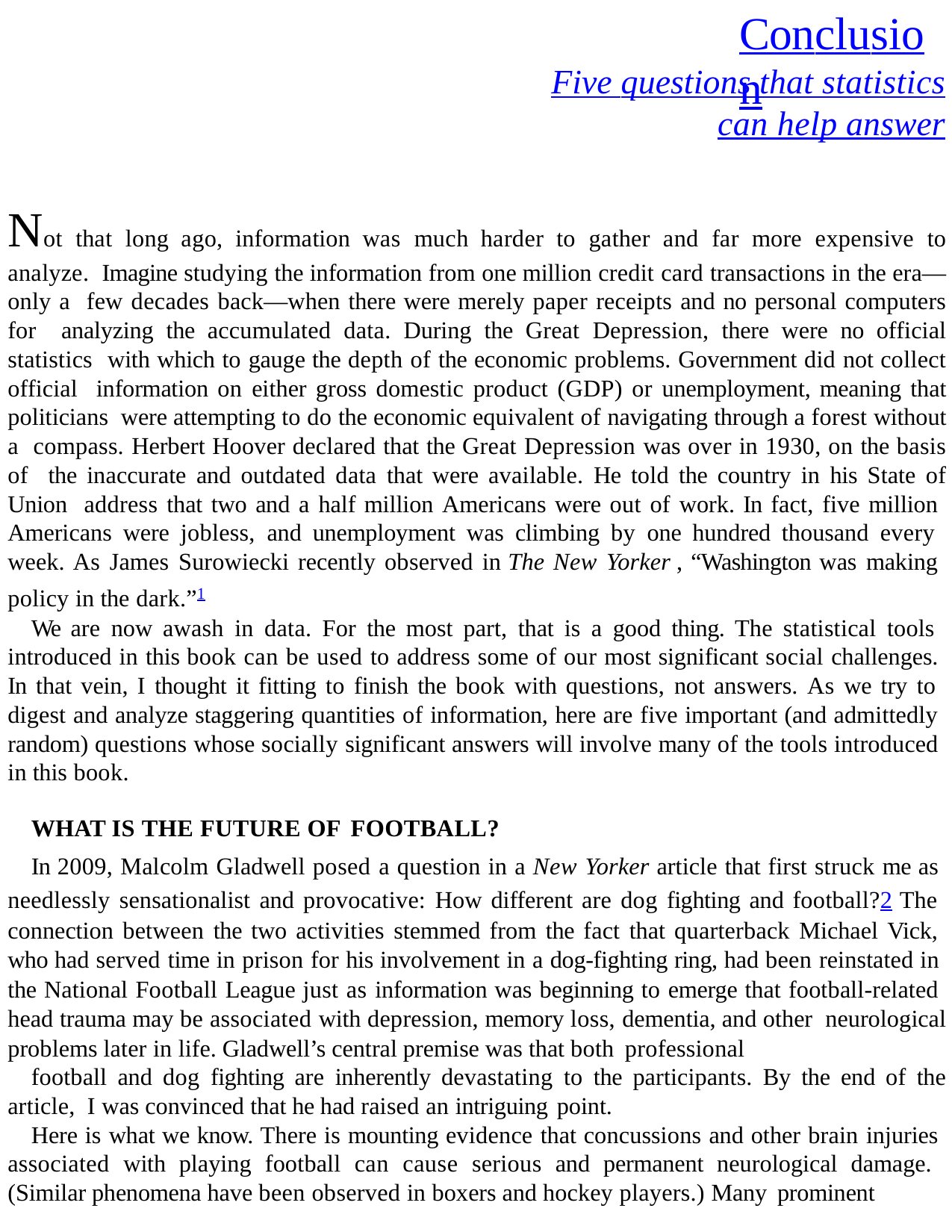

# Conclusion
Five questions that statistics
can help answer

Not that long ago, information was much harder to gather and far more expensive to analyze.  Imagine studying the information from one million credit card transactions in the era—only a  few decades back—when there were merely paper receipts and no personal computers for  analyzing the accumulated data. During the Great Depression, there were no official statistics  with which to gauge the depth of the economic problems. Government did not collect official  information on either gross domestic product (GDP) or unemployment, meaning that politicians  were attempting to do the economic equivalent of navigating through a forest without a  compass. Herbert Hoover declared that the Great Depression was over in 1930, on the basis of  the inaccurate and outdated data that were available. He told the country in his State of Union  address that two and a half million Americans were out of work. In fact, five million  Americans were jobless, and unemployment was climbing by one hundred thousand every  week. As James Surowiecki recently observed in The New Yorker , “Washington was making
policy in the dark.”1
We are now awash in data. For the most part, that is a good thing. The statistical tools  introduced in this book can be used to address some of our most significant social challenges.  In that vein, I thought it fitting to finish the book with questions, not answers. As we try to  digest and analyze staggering quantities of information, here are five important (and admittedly  random) questions whose socially significant answers will involve many of the tools introduced  in this book.

WHAT IS THE FUTURE OF FOOTBALL?
In 2009, Malcolm Gladwell posed a question in a New Yorker article that first struck me as  needlessly sensationalist and provocative: How different are dog fighting and football?2 The  connection between the two activities stemmed from the fact that quarterback Michael Vick,  who had served time in prison for his involvement in a dog-fighting ring, had been reinstated in  the National Football League just as information was beginning to emerge that football-related  head trauma may be associated with depression, memory loss, dementia, and other  neurological problems later in life. Gladwell’s central premise was that both professional
football and dog fighting are inherently devastating to the participants. By the end of the article,  I was convinced that he had raised an intriguing point.
Here is what we know. There is mounting evidence that concussions and other brain injuries  associated with playing football can cause serious and permanent neurological damage.  (Similar phenomena have been observed in boxers and hockey players.) Many prominent